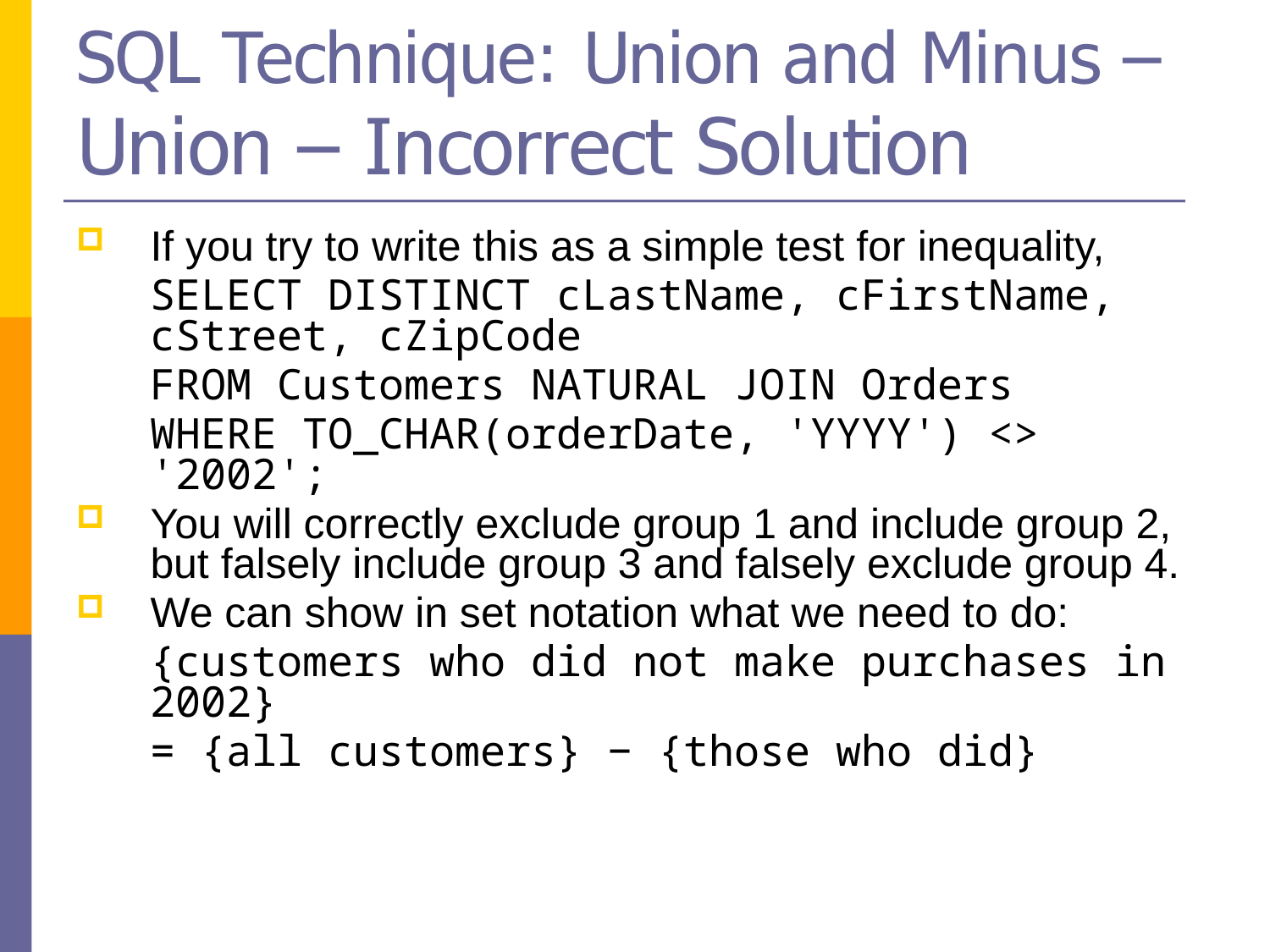

# SQL Technique: Union and Minus – Union – Incorrect Solution
If you try to write this as a simple test for inequality,
	SELECT DISTINCT cLastName, cFirstName, cStreet, cZipCode
	FROM Customers NATURAL JOIN Orders
	WHERE TO_CHAR(orderDate, 'YYYY') <> '2002';
You will correctly exclude group 1 and include group 2, but falsely include group 3 and falsely exclude group 4.
We can show in set notation what we need to do:
	{customers who did not make purchases in 2002}
	= {all customers} − {those who did}